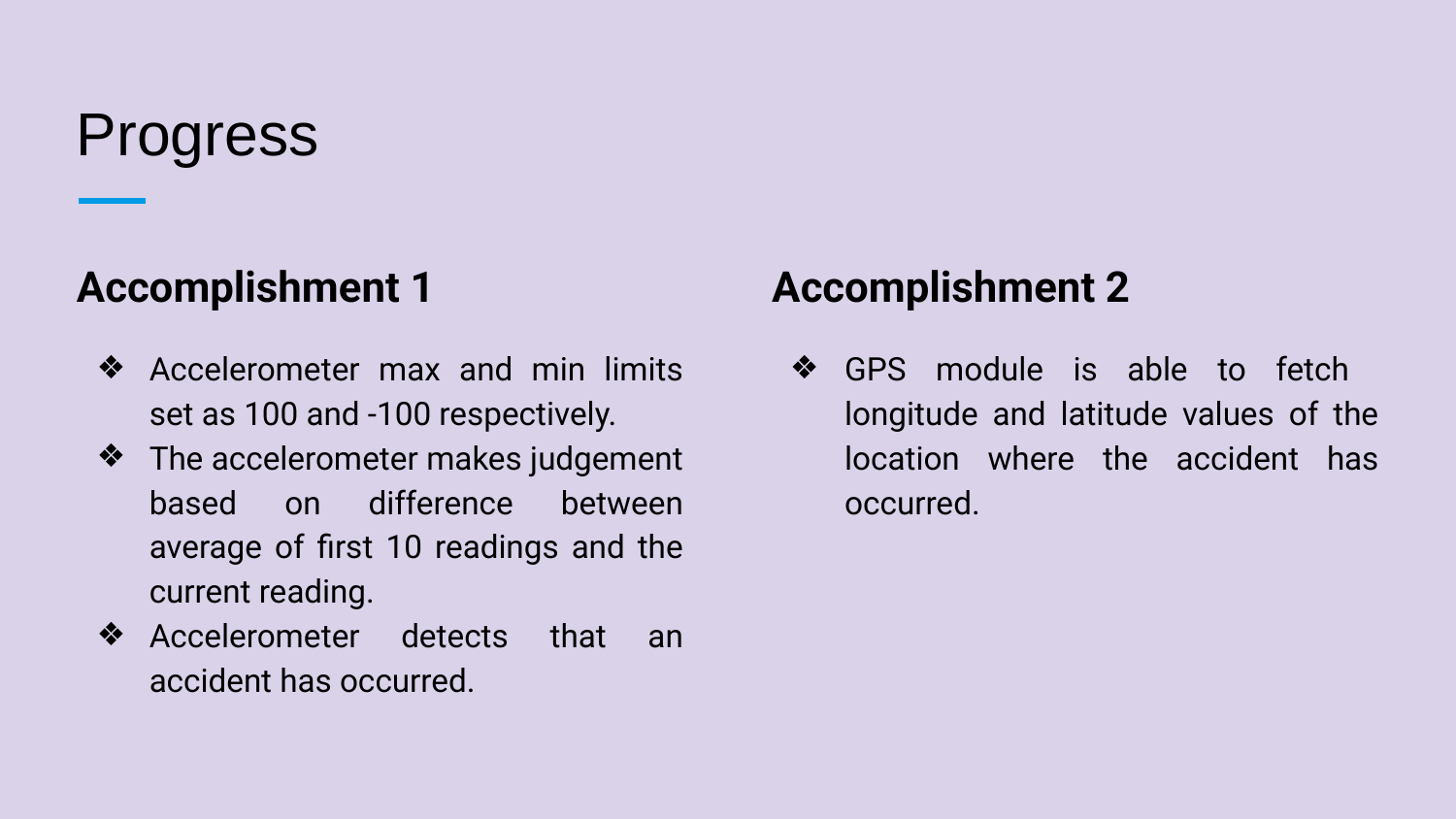

# Progress
Accomplishment 1
Accelerometer max and min limits set as 100 and -100 respectively.
The accelerometer makes judgement based on difference between average of first 10 readings and the current reading.
Accelerometer detects that an accident has occurred.
Accomplishment 2
GPS module is able to fetch  longitude and latitude values of the location where the accident has occurred.